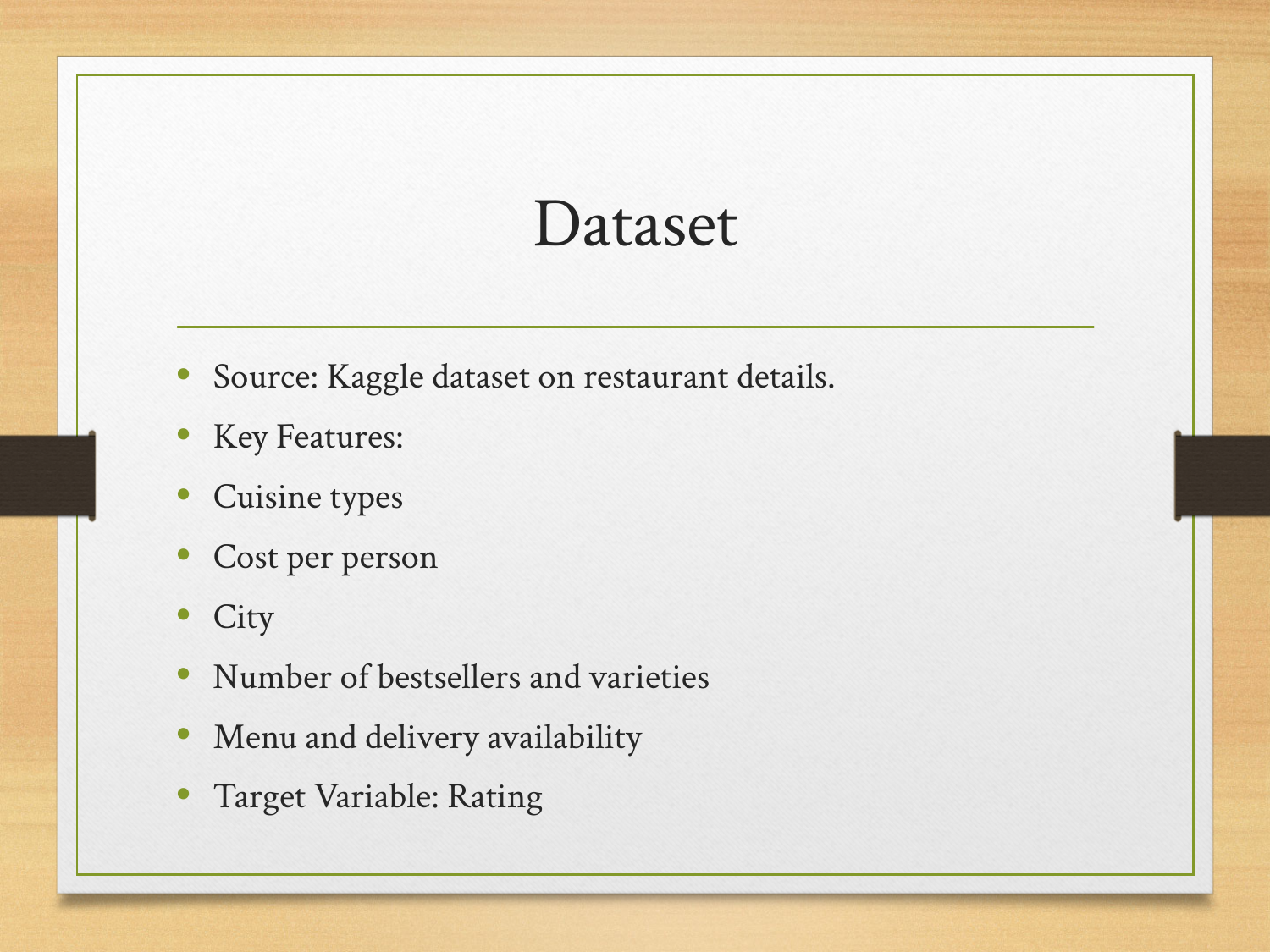

# Dataset
Source: Kaggle dataset on restaurant details.
Key Features:
Cuisine types
Cost per person
City
Number of bestsellers and varieties
Menu and delivery availability
Target Variable: Rating